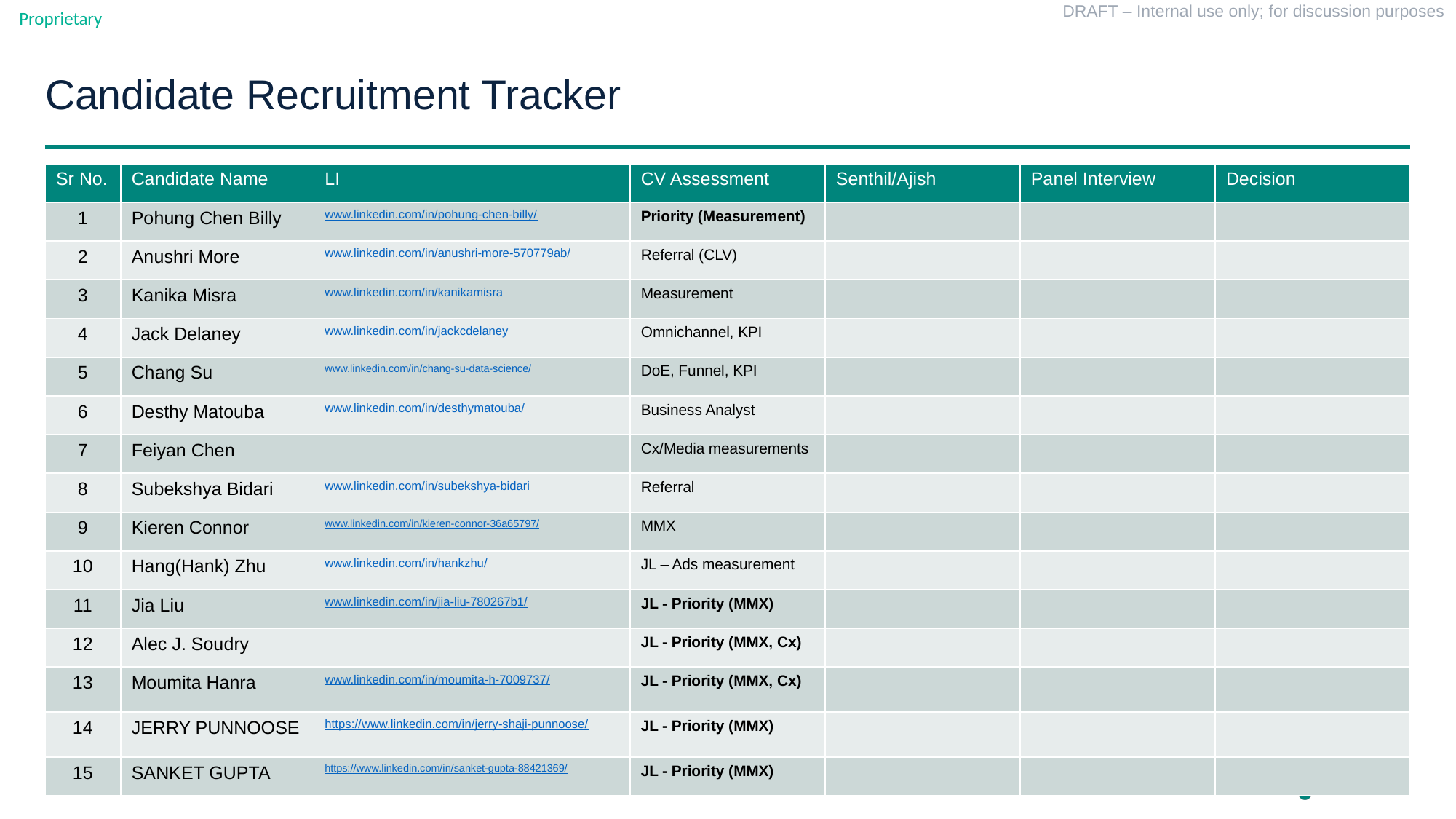

# Candidate Recruitment Tracker
| Sr No. | Candidate Name | LI | CV Assessment | Senthil/Ajish | Panel Interview | Decision |
| --- | --- | --- | --- | --- | --- | --- |
| 1 | Pohung Chen Billy | www.linkedin.com/in/pohung-chen-billy/ | Priority (Measurement) |  |  |  |
| 2 | Anushri More | www.linkedin.com/in/anushri-more-570779ab/ | Referral (CLV) |  |  |  |
| 3 | Kanika Misra | www.linkedin.com/in/kanikamisra | Measurement |  |  |  |
| 4 | Jack Delaney | www.linkedin.com/in/jackcdelaney | Omnichannel, KPI |  |  |  |
| 5 | Chang Su | www.linkedin.com/in/chang-su-data-science/ | DoE, Funnel, KPI |  |  |  |
| 6 | Desthy Matouba | www.linkedin.com/in/desthymatouba/ | Business Analyst |  |  |  |
| 7 | Feiyan Chen |  | Cx/Media measurements |  |  |  |
| 8 | Subekshya Bidari | www.linkedin.com/in/subekshya-bidari | Referral |  |  |  |
| 9 | Kieren Connor | www.linkedin.com/in/kieren-connor-36a65797/ | MMX |  |  |  |
| 10 | Hang(Hank) Zhu | www.linkedin.com/in/hankzhu/ | JL – Ads measurement |  |  |  |
| 11 | Jia Liu | www.linkedin.com/in/jia-liu-780267b1/ | JL - Priority (MMX) |  |  |  |
| 12 | Alec J. Soudry |  | JL - Priority (MMX, Cx) |  |  |  |
| 13 | Moumita Hanra | www.linkedin.com/in/moumita-h-7009737/ | JL - Priority (MMX, Cx) |  |  |  |
| 14 | JERRY PUNNOOSE | https://www.linkedin.com/in/jerry-shaji-punnoose/ | JL - Priority (MMX) |  |  |  |
| 15 | SANKET GUPTA | https://www.linkedin.com/in/sanket-gupta-88421369/ | JL - Priority (MMX) |  |  |  |
3